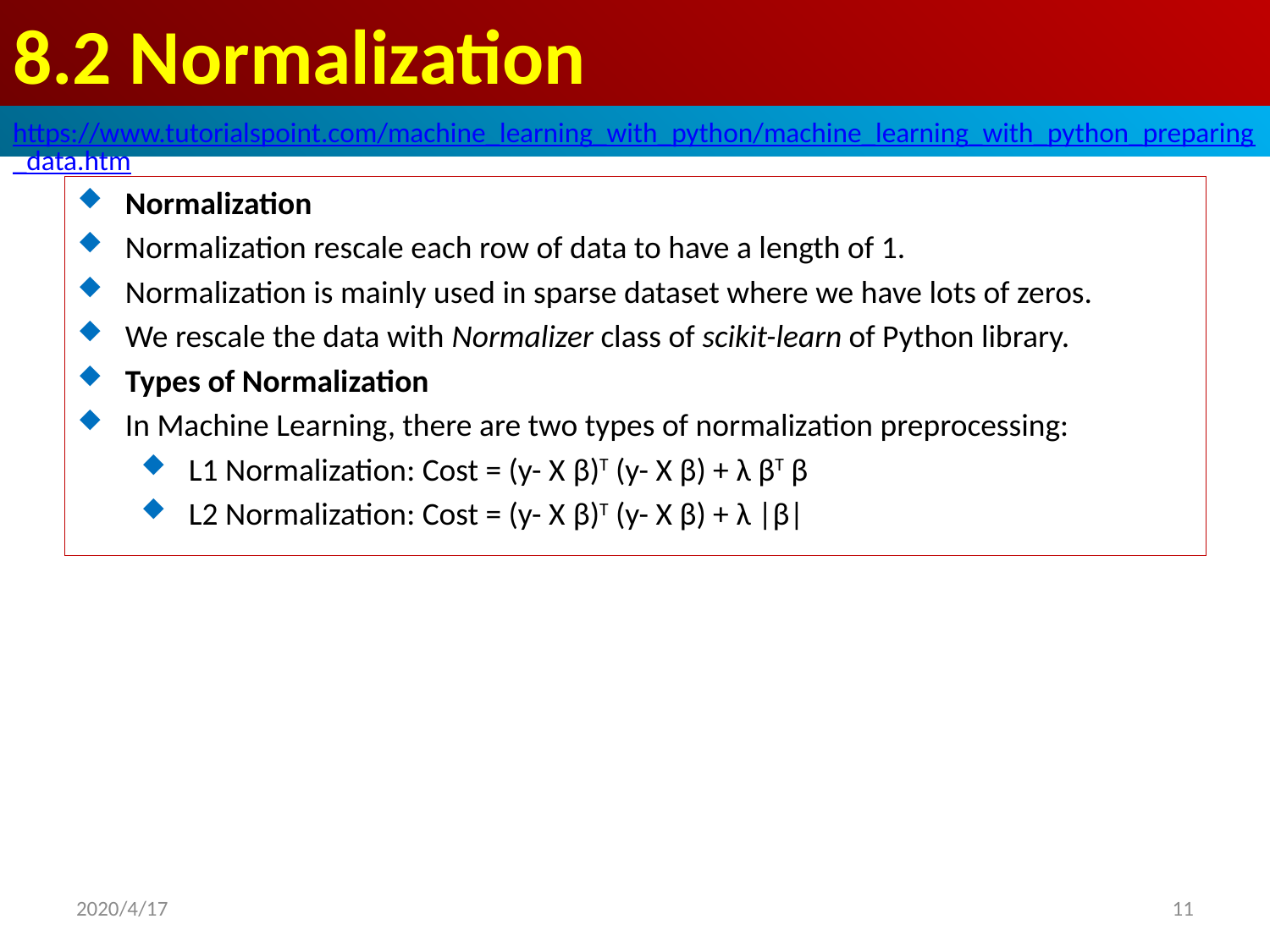

# 8.2 Normalization
https://www.tutorialspoint.com/machine_learning_with_python/machine_learning_with_python_preparing_data.htm
Normalization
Normalization rescale each row of data to have a length of 1.
Normalization is mainly used in sparse dataset where we have lots of zeros.
We rescale the data with Normalizer class of scikit-learn of Python library.
Types of Normalization
In Machine Learning, there are two types of normalization preprocessing:
L1 Normalization: Cost = (y- X β)T (y- X β) + λ βT β
L2 Normalization: Cost = (y- X β)T (y- X β) + λ |β|
2020/4/17
11